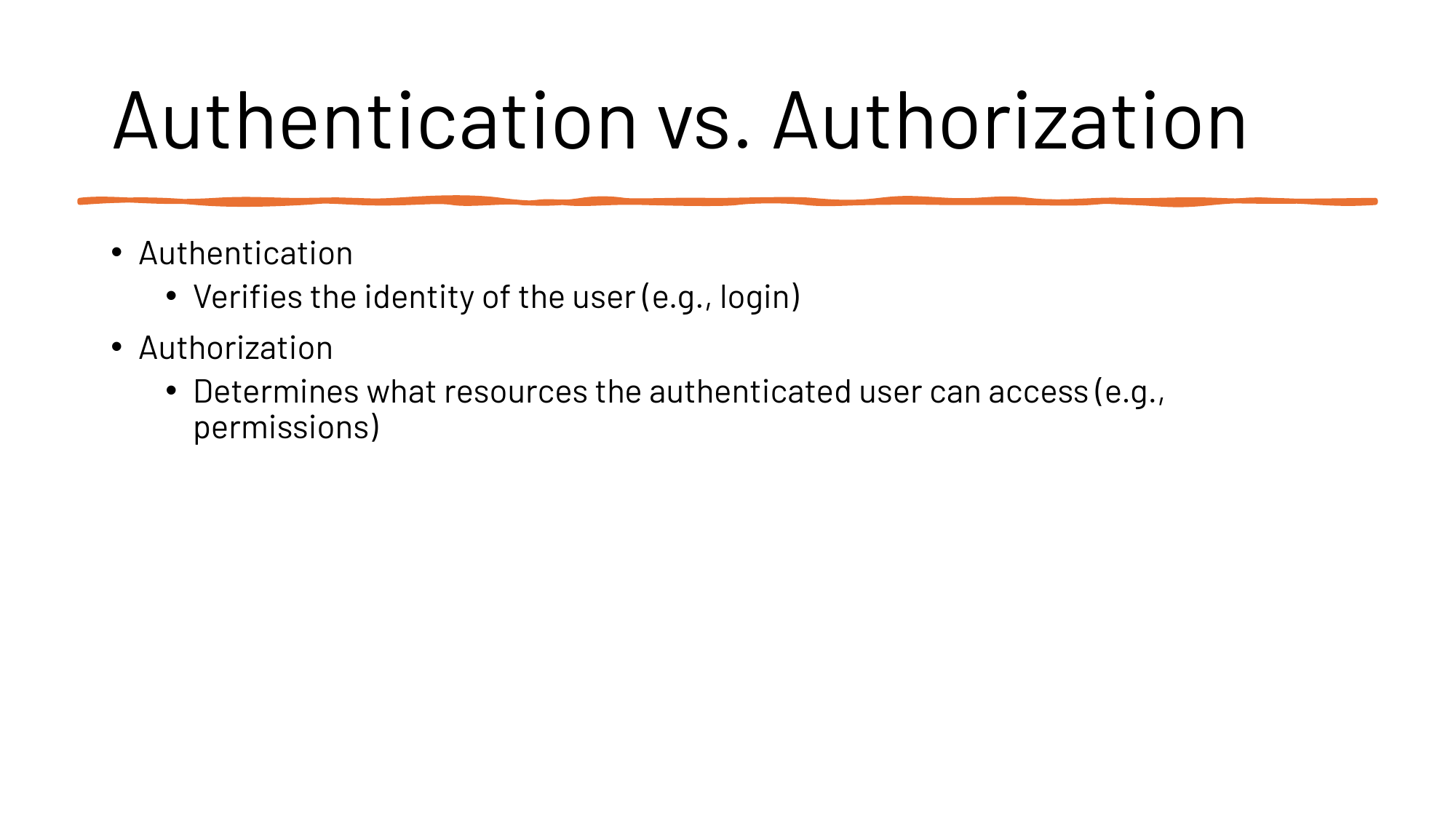

# Authentication vs. Authorization

Authentication
Verifies the identity of the user (e.g., login)
Authorization
Determines what resources the authenticated user can access (e.g., permissions)